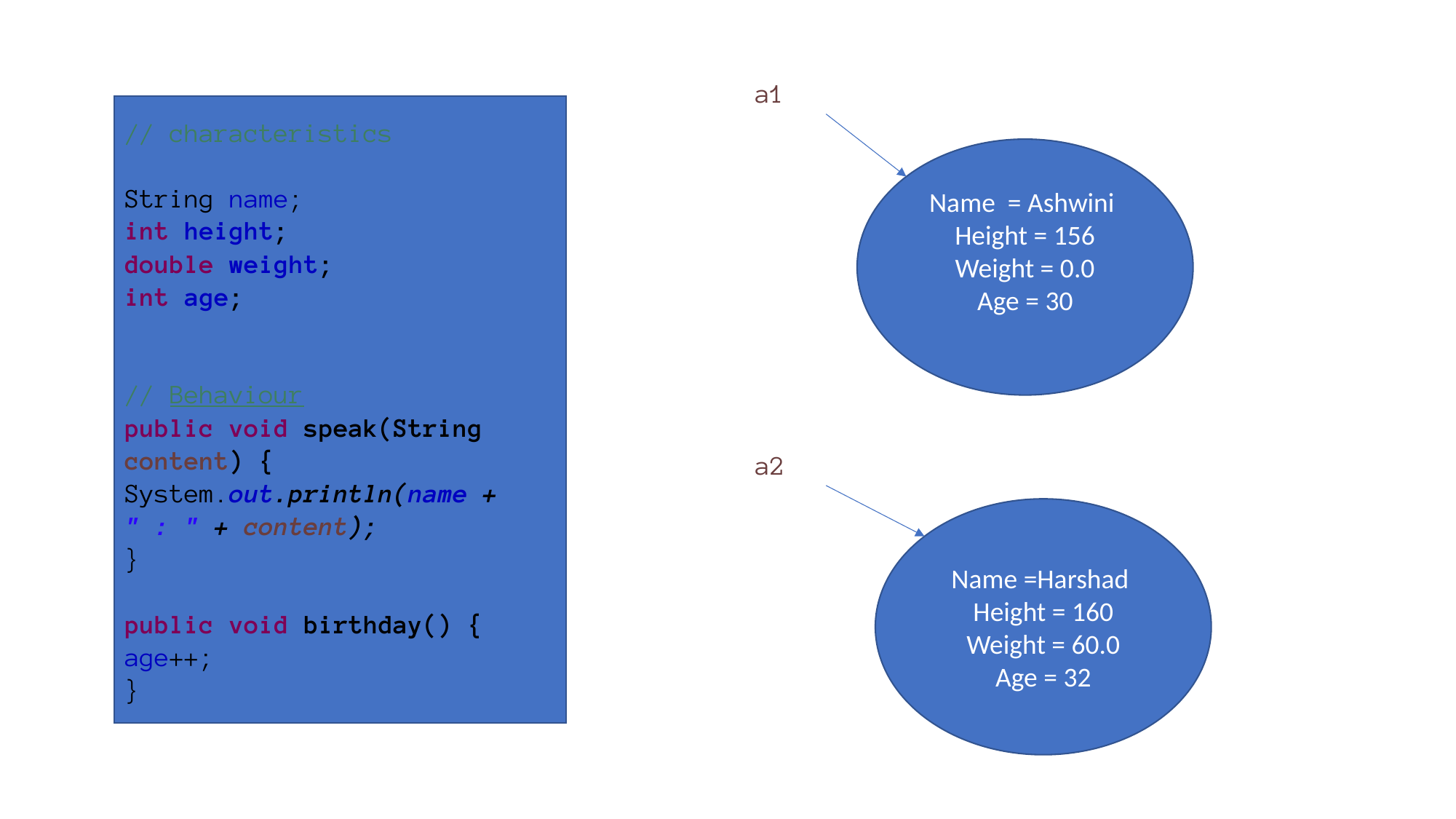

a1
// characteristics

String name;
int height;
double weight;
int age;

// Behaviour
public void speak(String content) {
System.out.println(name + " : " + content);
}

public void birthday() {
age++;
}
Name  = Ashwini
Height = 156
Weight = 0.0
Age = 30

a2
Name =Harshad
Height = 160
Weight = 60.0
Age = 32